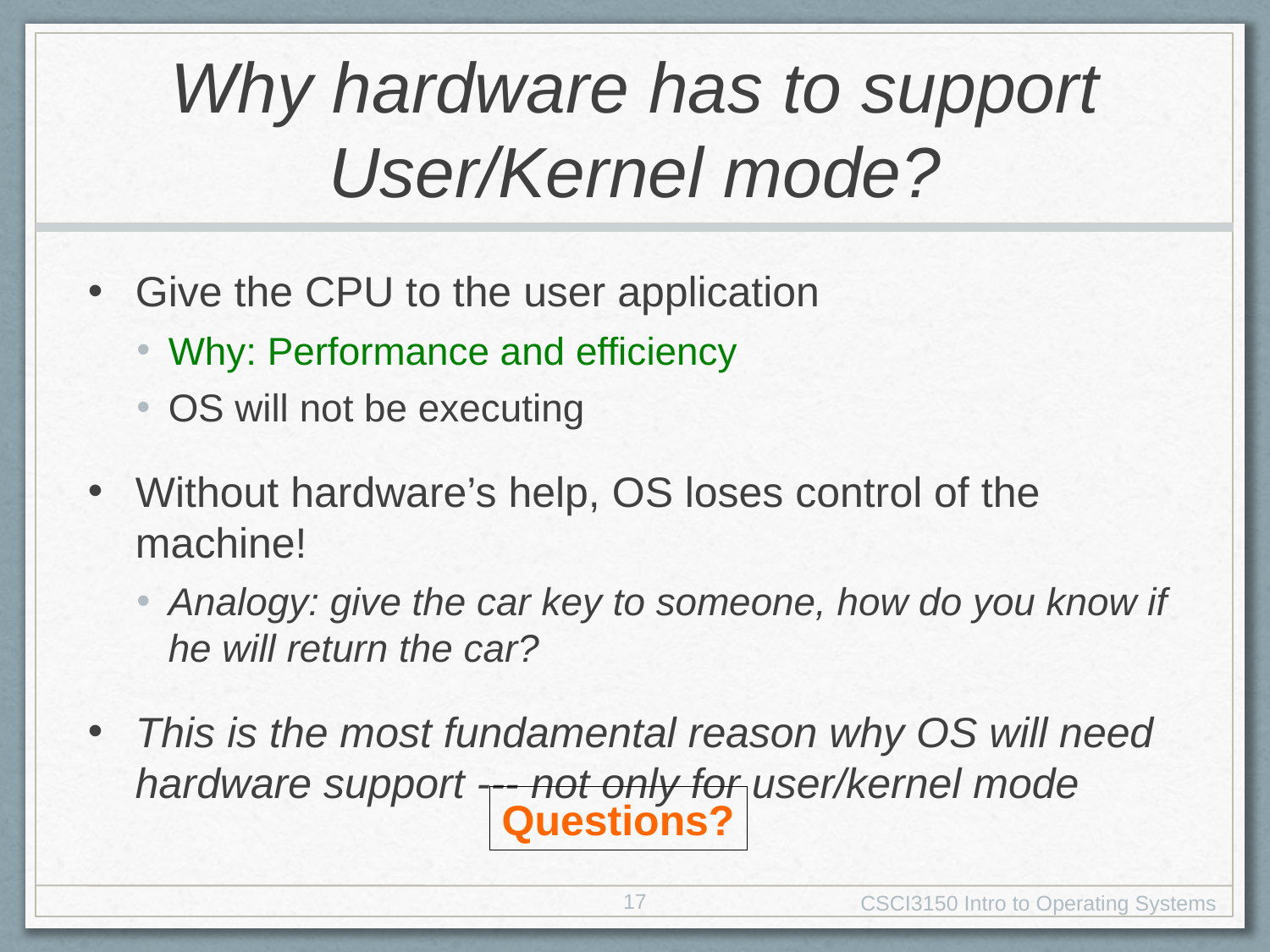

# Why hardware has to support User/Kernel mode?
Give the CPU to the user application
Why: Performance and efficiency
OS will not be executing
Without hardware’s help, OS loses control of the machine!
Analogy: give the car key to someone, how do you know if he will return the car?
This is the most fundamental reason why OS will need hardware support --- not only for user/kernel mode

Questions?
17
CSCI3150 Intro to Operating Systems